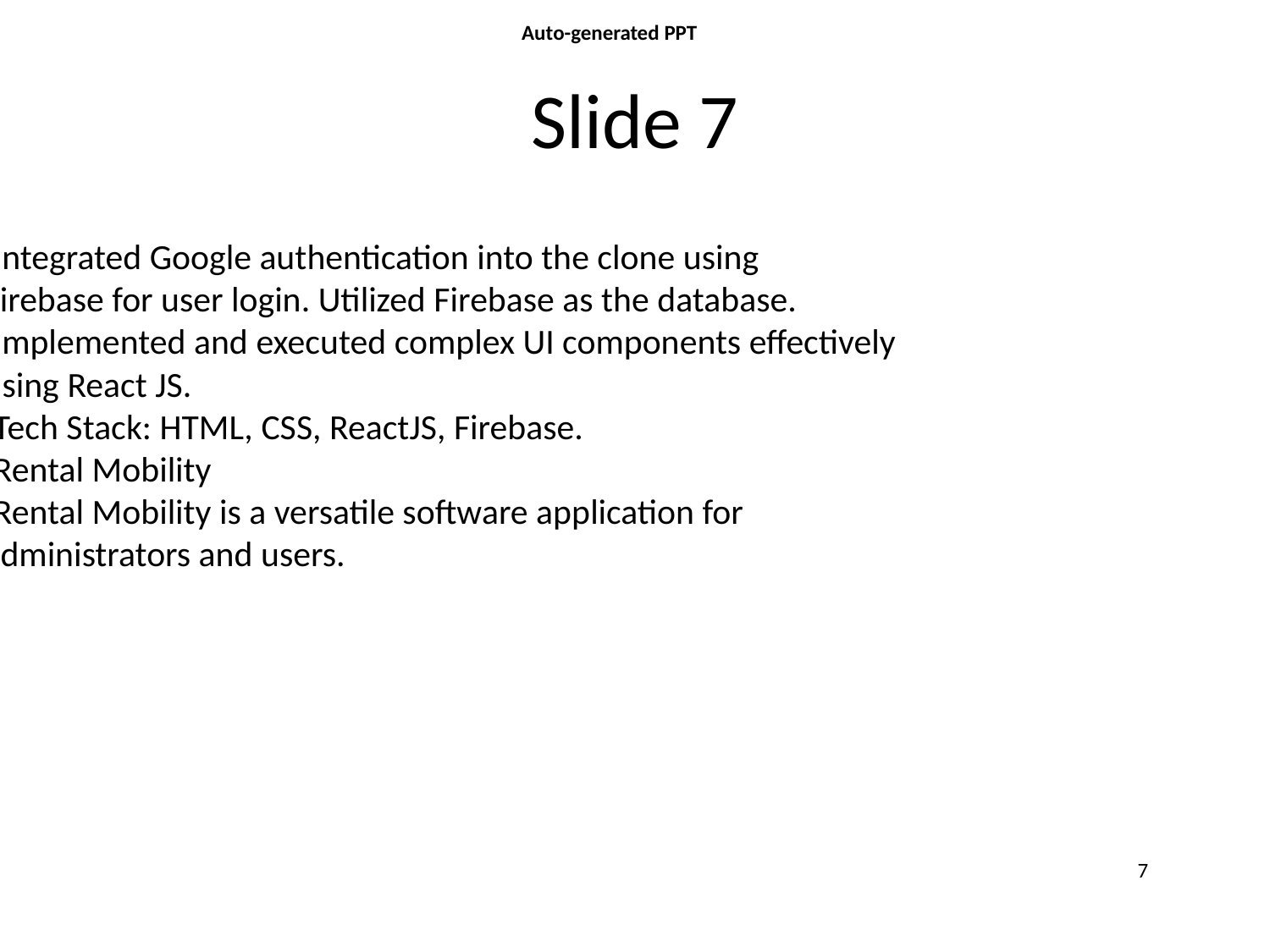

Auto-generated PPT
# Slide 7

• Integrated Google authentication into the clone using
  Firebase for user login. Utilized Firebase as the database.
• Implemented and executed complex UI components effectively
  using React JS.
• Tech Stack: HTML, CSS, ReactJS, Firebase.
• Rental Mobility
• Rental Mobility is a versatile software application for
  administrators and users.

7